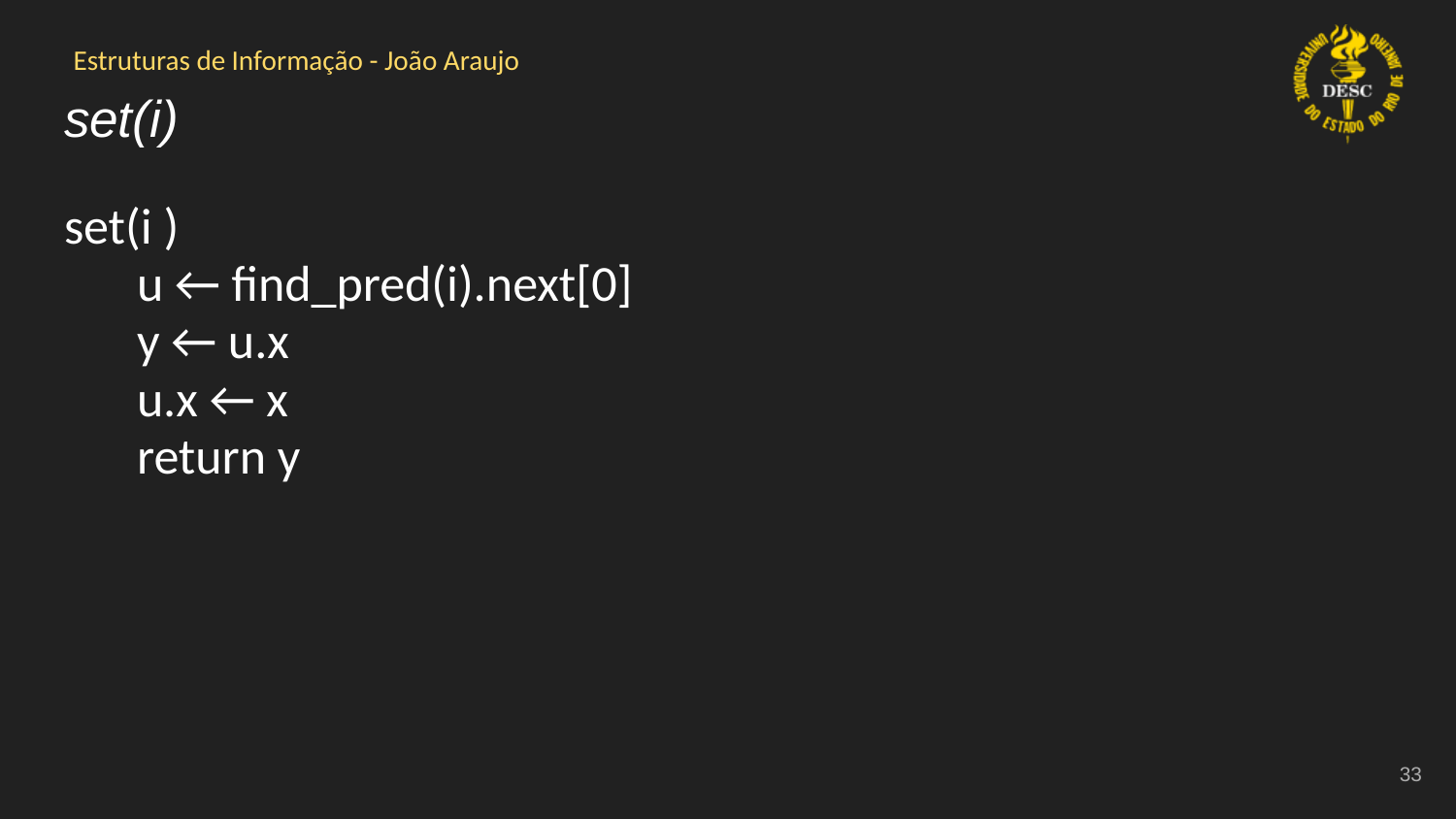

# set(i)
set(i )
u ← find_pred(i).next[0]
y ← u.x
u.x ← x
return y

33